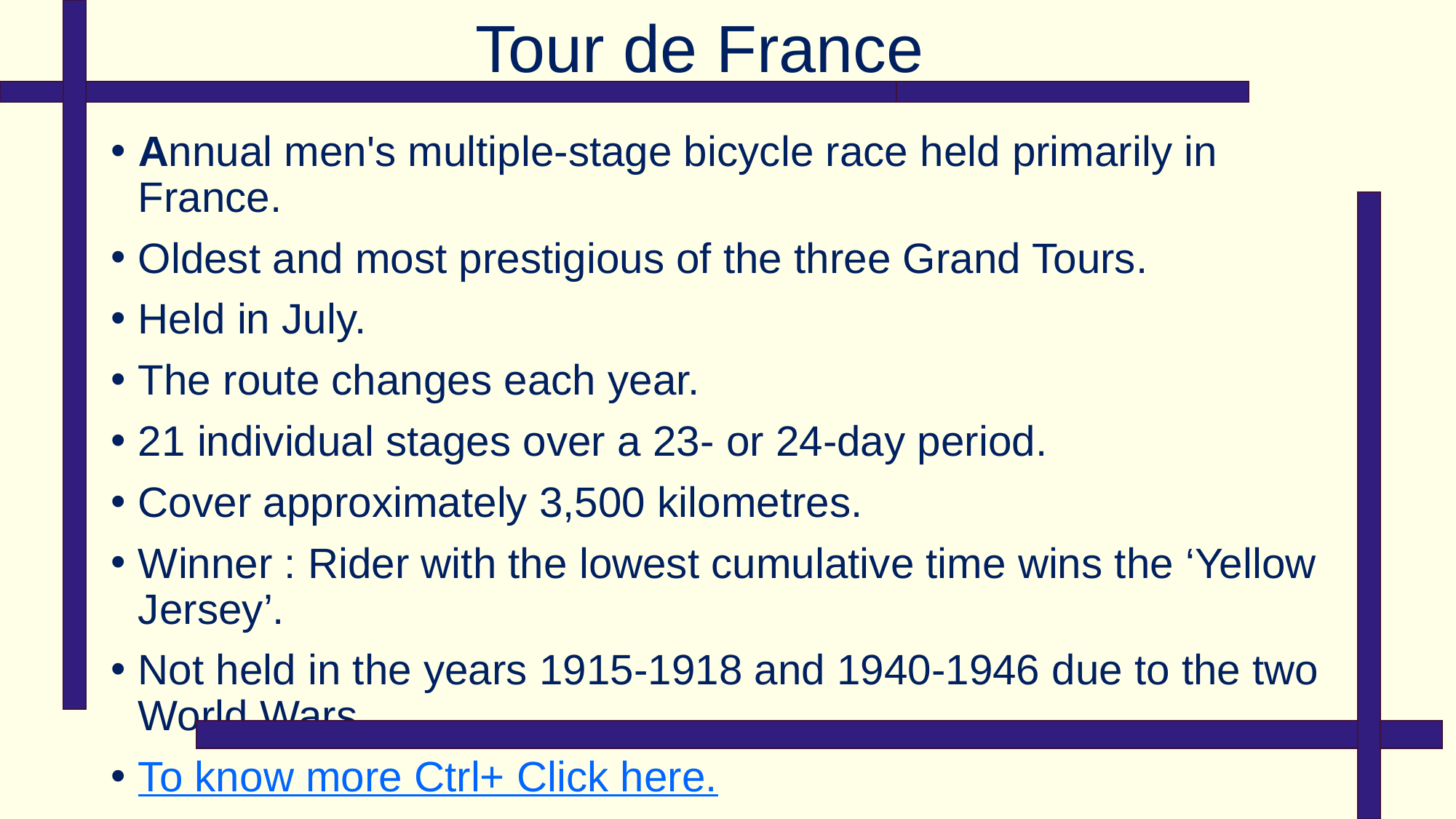

# Tour de France

Annual men's multiple-stage bicycle race held primarily in France.
Oldest and most prestigious of the three Grand Tours.
Held in July.
The route changes each year.
21 individual stages over a 23- or 24-day period.
Cover approximately 3,500 kilometres.
Winner : Rider with the lowest cumulative time wins the ‘Yellow Jersey’.
Not held in the years 1915-1918 and 1940-1946 due to the two World Wars.
To know more Ctrl+ Click here.